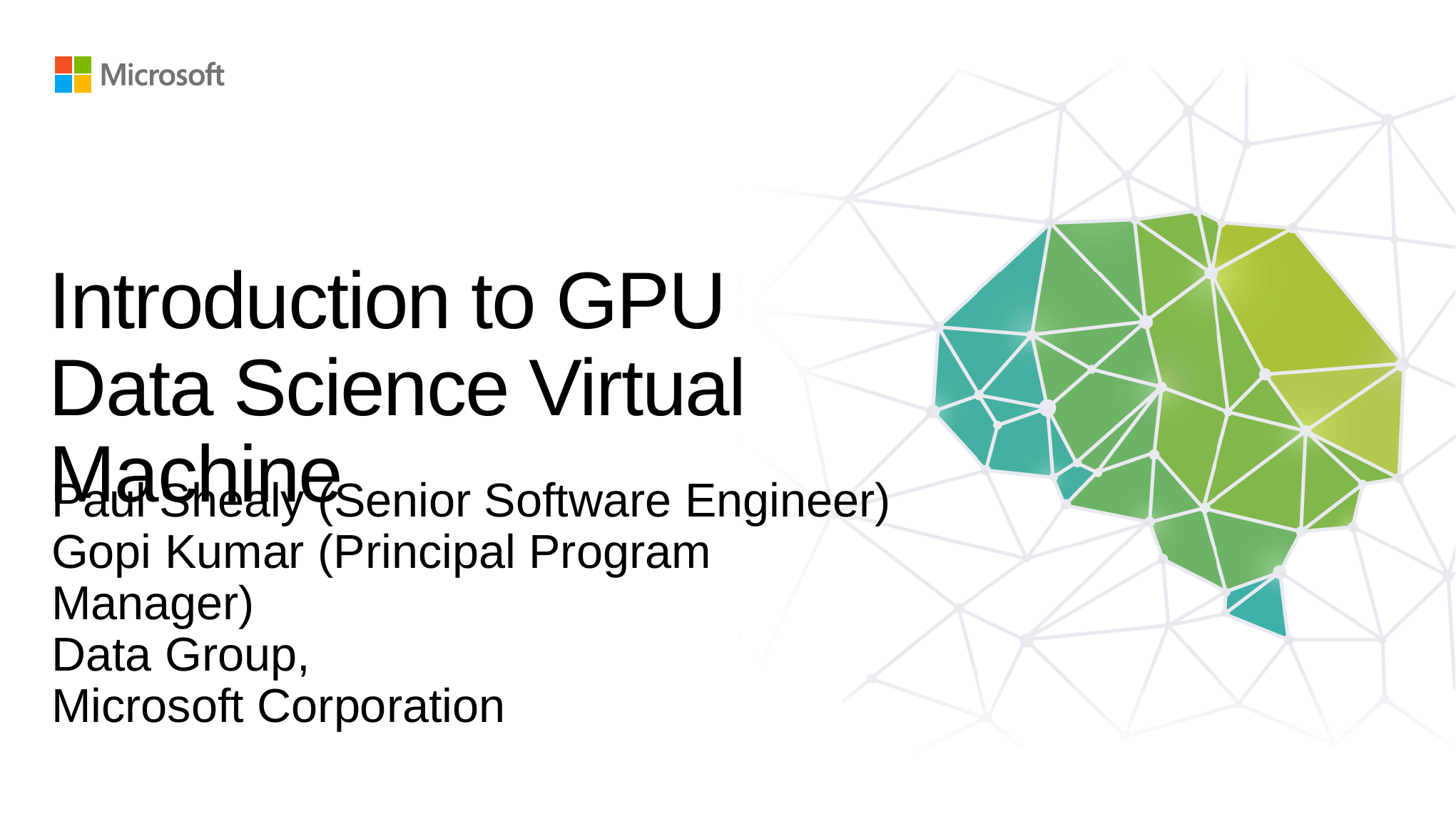

# Introduction to GPU Data Science Virtual Machine
Paul Shealy (Senior Software Engineer)
Gopi Kumar (Principal Program Manager)
Data Group,
Microsoft Corporation